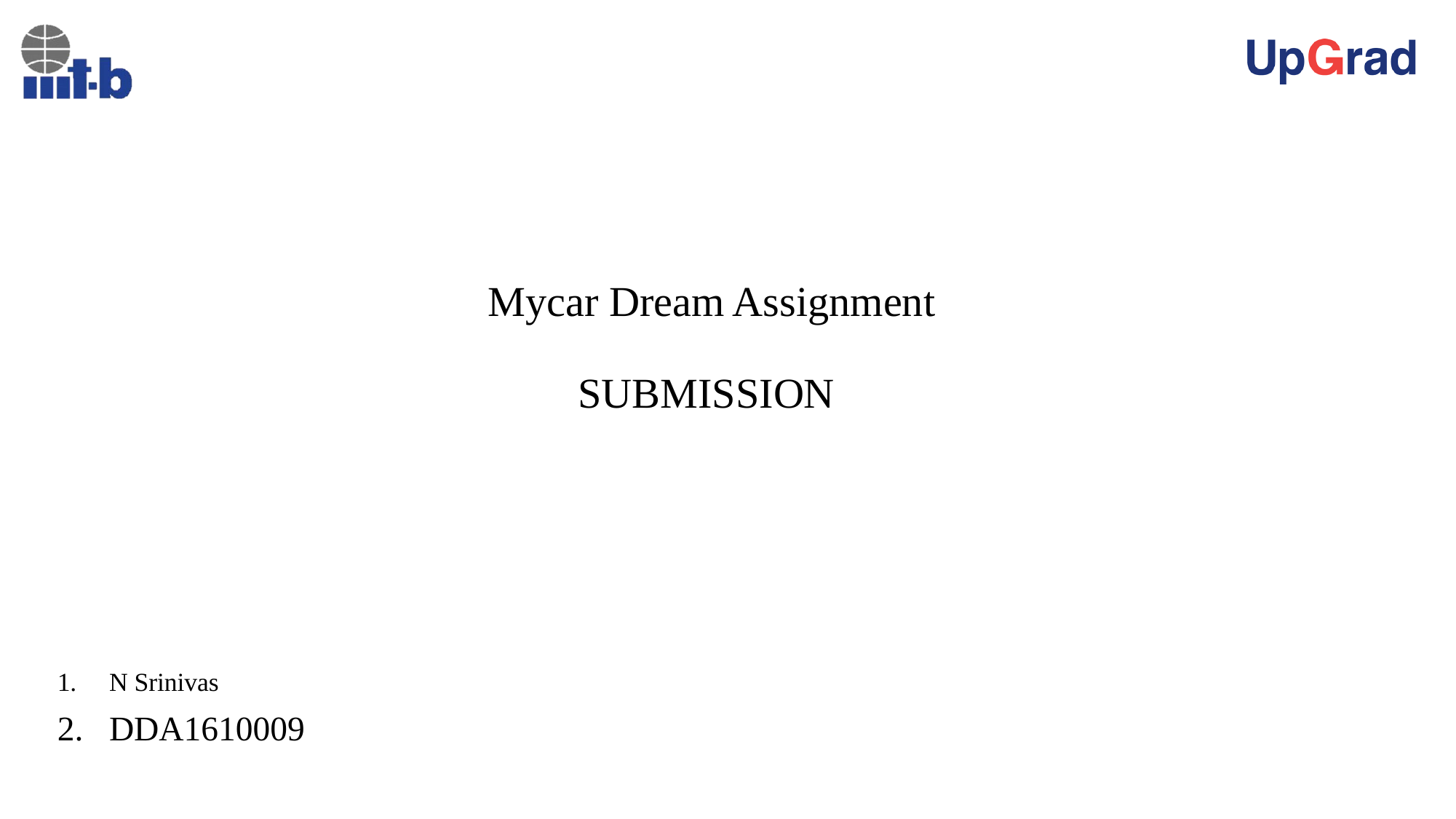

# Mycar Dream Assignment SUBMISSION

N Srinivas
DDA1610009